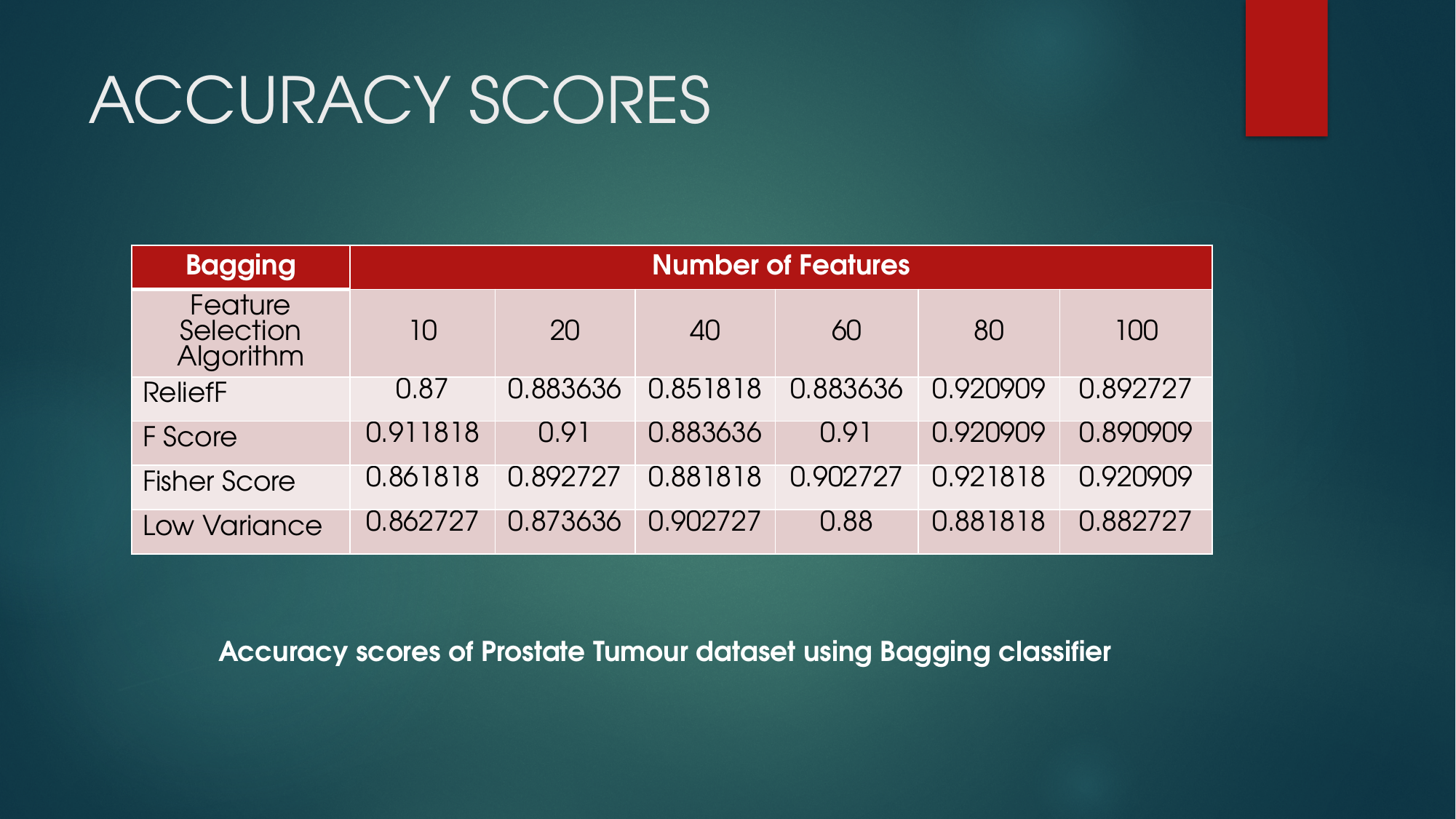

# ACCURACY SCORES
| Bagging | Number of Features |  |  |  |  |  |
| --- | --- | --- | --- | --- | --- | --- |
| Feature Selection Algorithm | 10 | 20 | 40 | 60 | 80 | 100 |
| ReliefF | 0.87 | 0.883636 | 0.851818 | 0.883636 | 0.920909 | 0.892727 |
| F Score | 0.911818 | 0.91 | 0.883636 | 0.91 | 0.920909 | 0.890909 |
| Fisher Score | 0.861818 | 0.892727 | 0.881818 | 0.902727 | 0.921818 | 0.920909 |
| Low Variance | 0.862727 | 0.873636 | 0.902727 | 0.88 | 0.881818 | 0.882727 |
Accuracy scores of Prostate Tumour dataset using Bagging classifier